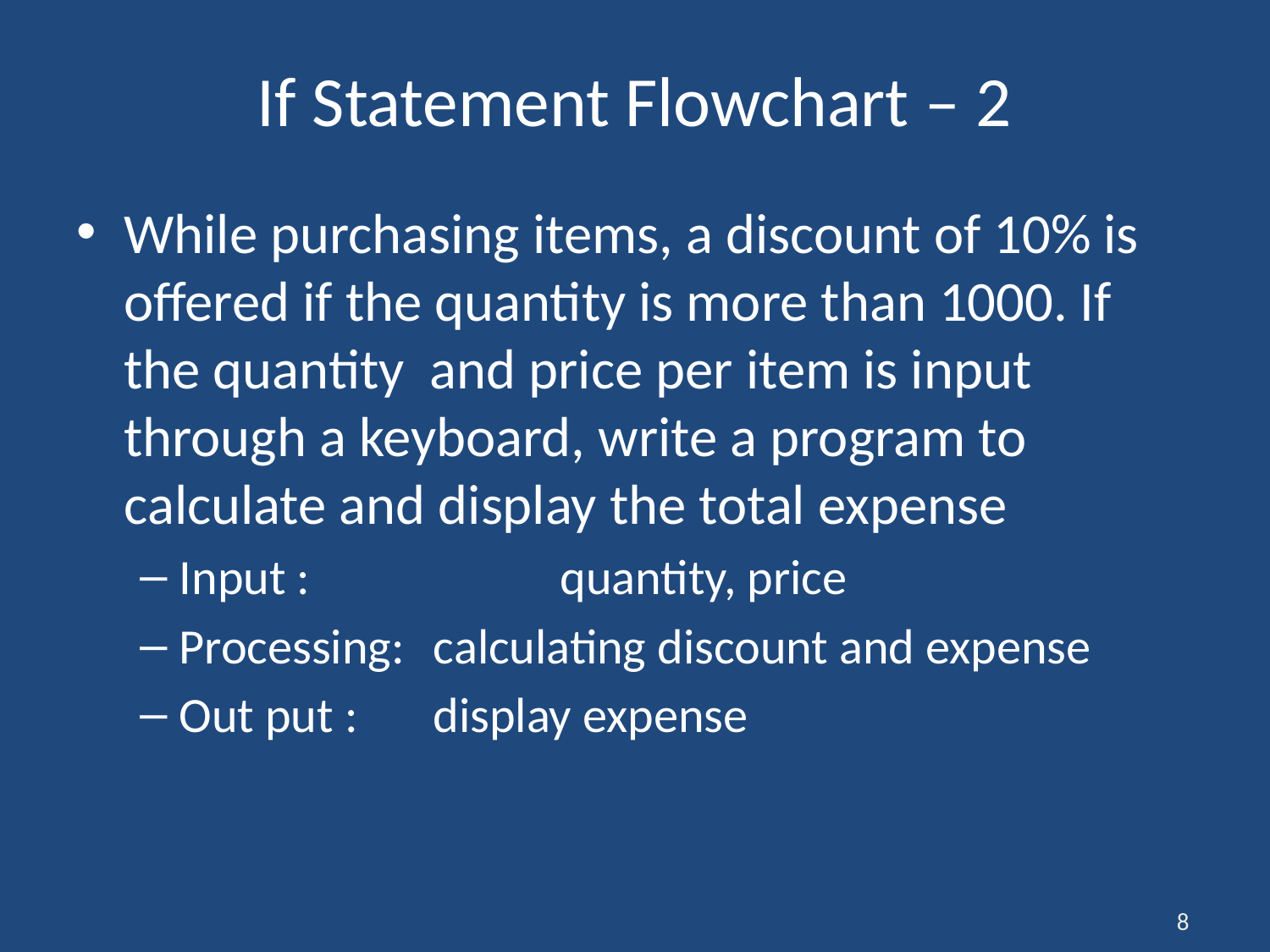

# If Statement Flowchart – 2
While purchasing items, a discount of 10% is offered if the quantity is more than 1000. If the quantity  and price per item is input through a keyboard, write a program to calculate and display the total expense
Input :		quantity, price
Processing:	calculating discount and expense
Out put :	display expense